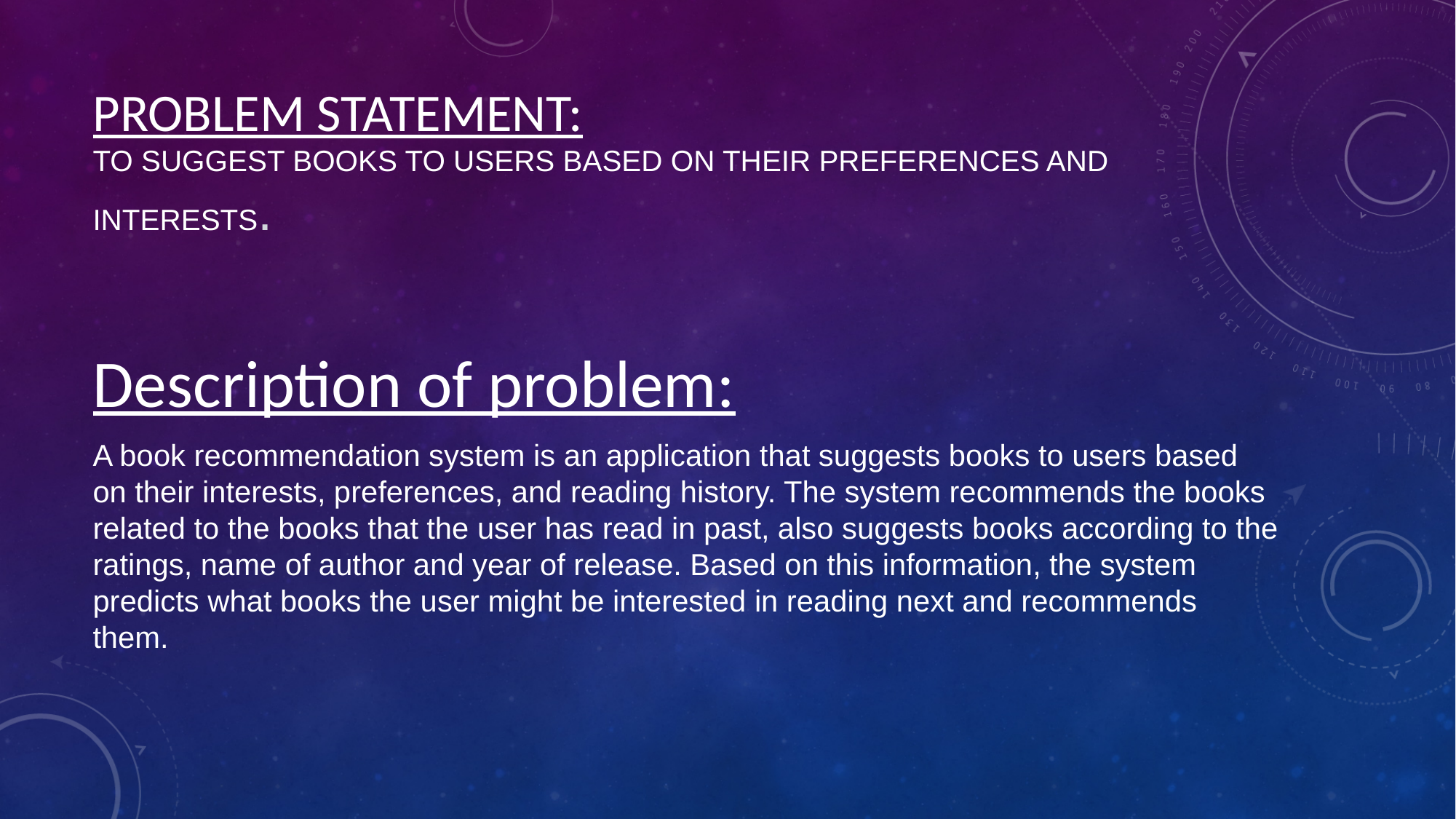

# Problem Statement: To suggest books to users based on their preferences and interests.

Description of problem:
A book recommendation system is an application that suggests books to users based on their interests, preferences, and reading history. The system recommends the books related to the books that the user has read in past, also suggests books according to the ratings, name of author and year of release. Based on this information, the system predicts what books the user might be interested in reading next and recommends them.